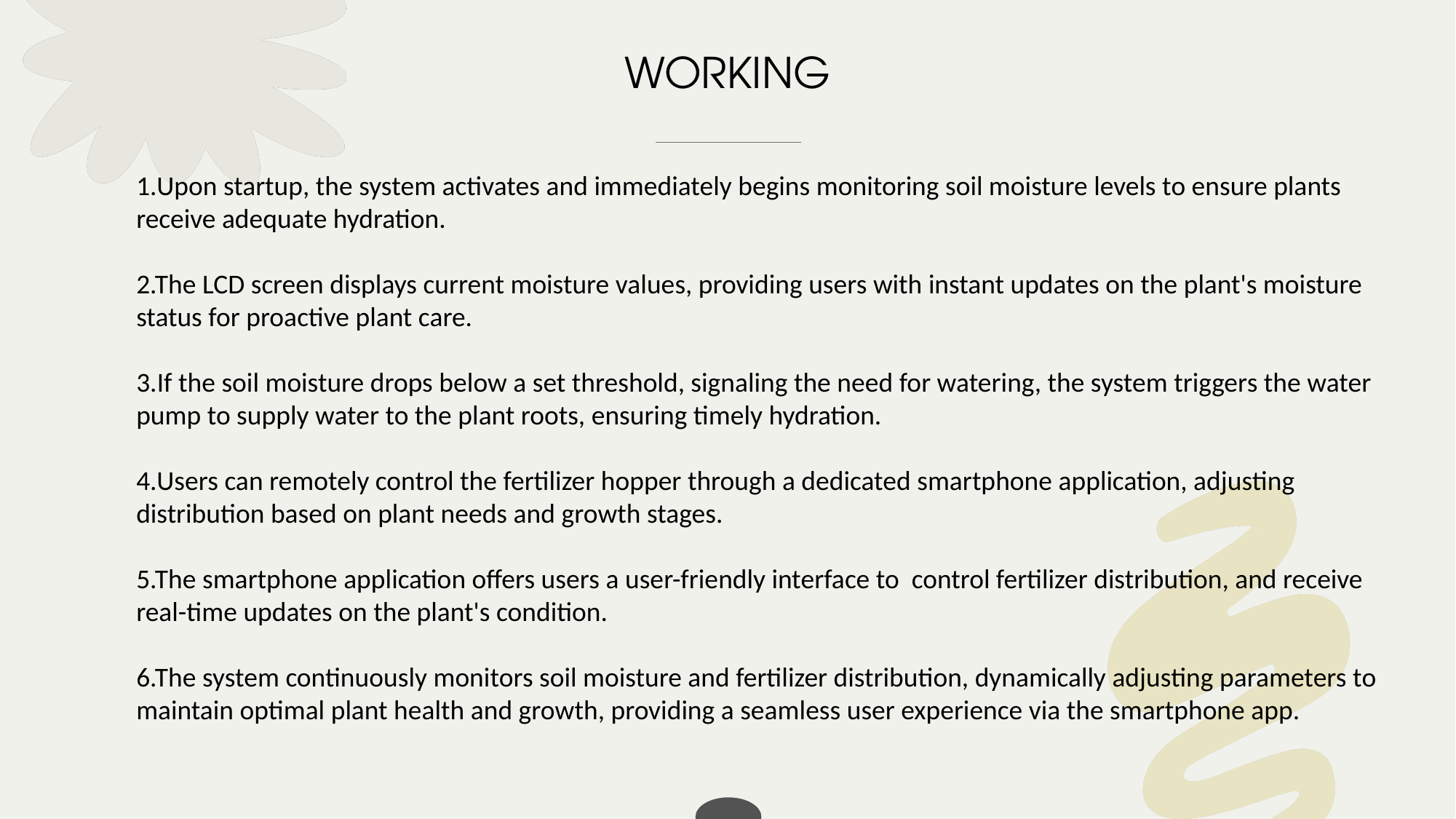

# WORKING
1.Upon startup, the system activates and immediately begins monitoring soil moisture levels to ensure plants receive adequate hydration.

2.The LCD screen displays current moisture values, providing users with instant updates on the plant's moisture status for proactive plant care.

3.If the soil moisture drops below a set threshold, signaling the need for watering, the system triggers the water pump to supply water to the plant roots, ensuring timely hydration.

4.Users can remotely control the fertilizer hopper through a dedicated smartphone application, adjusting distribution based on plant needs and growth stages.

5.The smartphone application offers users a user-friendly interface to  control fertilizer distribution, and receive real-time updates on the plant's condition.

6.The system continuously monitors soil moisture and fertilizer distribution, dynamically adjusting parameters to maintain optimal plant health and growth, providing a seamless user experience via the smartphone app.